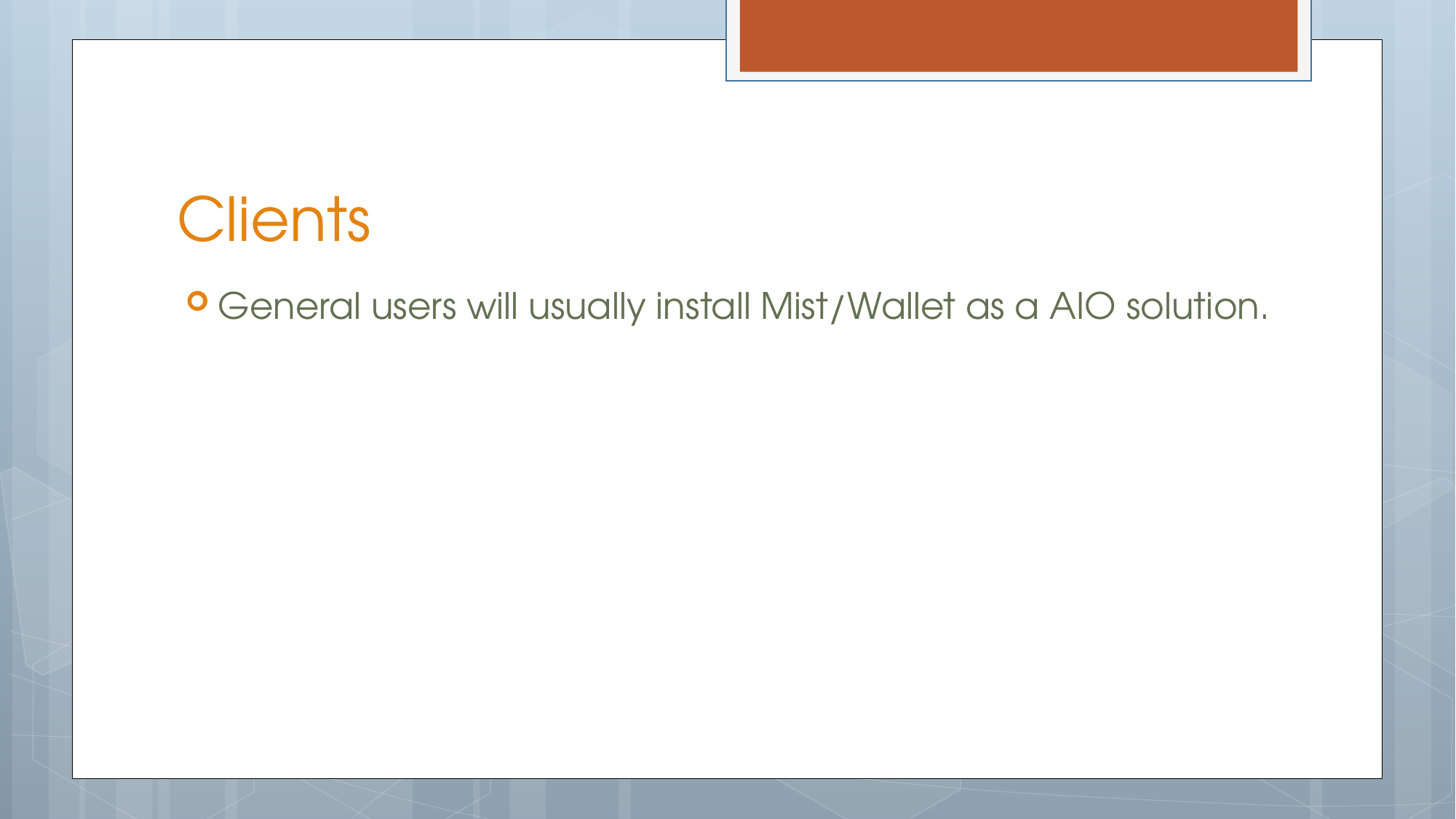

# Clients
General users will usually install Mist/Wallet as a AIO solution.